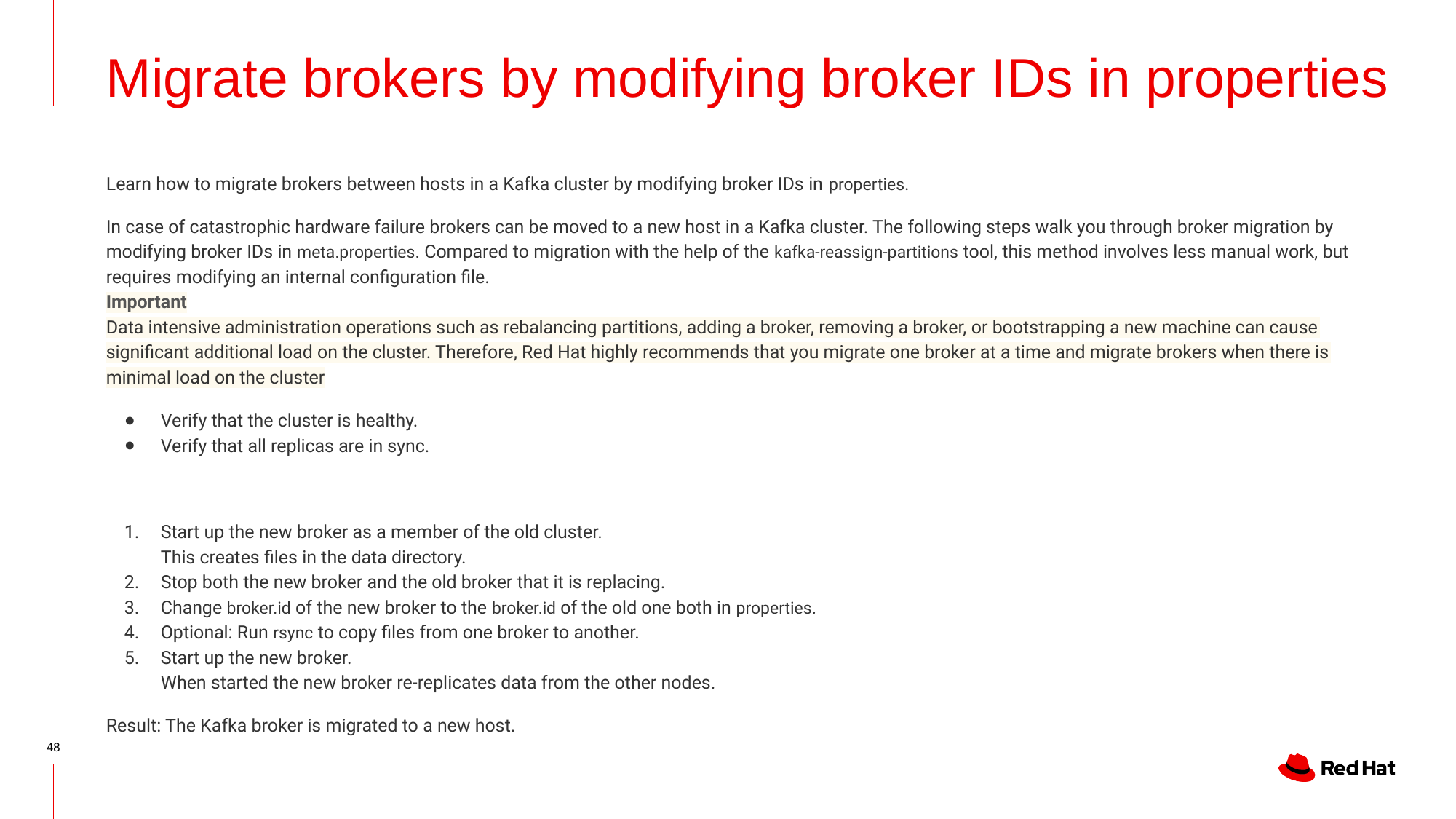

# Migrate brokers by modifying broker IDs in properties
Learn how to migrate brokers between hosts in a Kafka cluster by modifying broker IDs in properties.
In case of catastrophic hardware failure brokers can be moved to a new host in a Kafka cluster. The following steps walk you through broker migration by modifying broker IDs in meta.properties. Compared to migration with the help of the kafka-reassign-partitions tool, this method involves less manual work, but requires modifying an internal configuration file.
Important
Data intensive administration operations such as rebalancing partitions, adding a broker, removing a broker, or bootstrapping a new machine can cause significant additional load on the cluster. Therefore, Red Hat highly recommends that you migrate one broker at a time and migrate brokers when there is minimal load on the cluster
Verify that the cluster is healthy.
Verify that all replicas are in sync.

Start up the new broker as a member of the old cluster.
This creates files in the data directory.
Stop both the new broker and the old broker that it is replacing.
Change broker.id of the new broker to the broker.id of the old one both in properties.
Optional: Run rsync to copy files from one broker to another.
Start up the new broker.
When started the new broker re-replicates data from the other nodes.
Result: The Kafka broker is migrated to a new host.

48